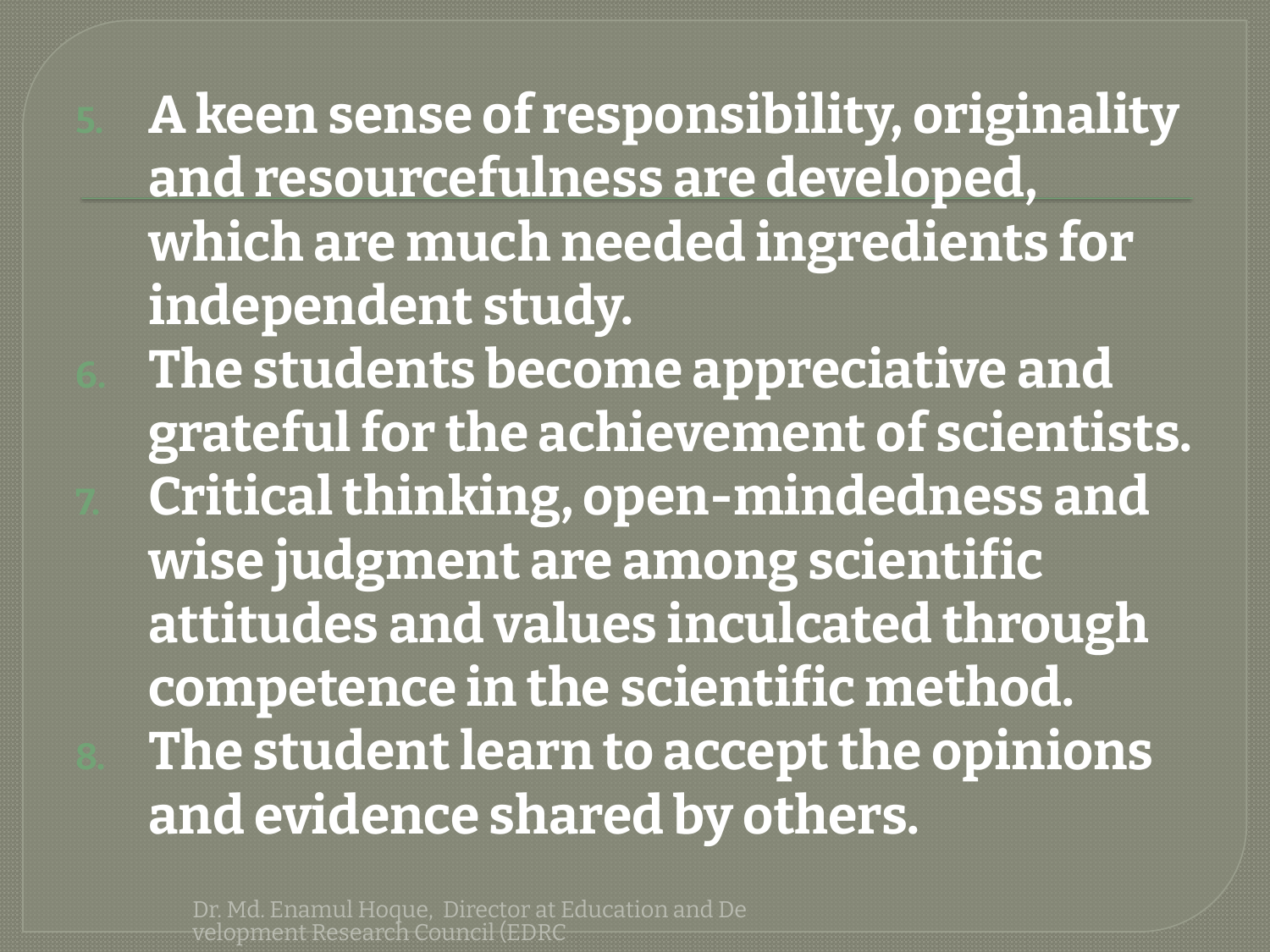

A keen sense of responsibility, originality and resourcefulness are developed, which are much needed ingredients for independent study.
The students become appreciative and grateful for the achievement of scientists.
Critical thinking, open-mindedness and wise judgment are among scientific attitudes and values inculcated through competence in the scientific method.
The student learn to accept the opinions and evidence shared by others.
Dr. Md. Enamul Hoque,  Director at Education and Development Research Council (EDRC